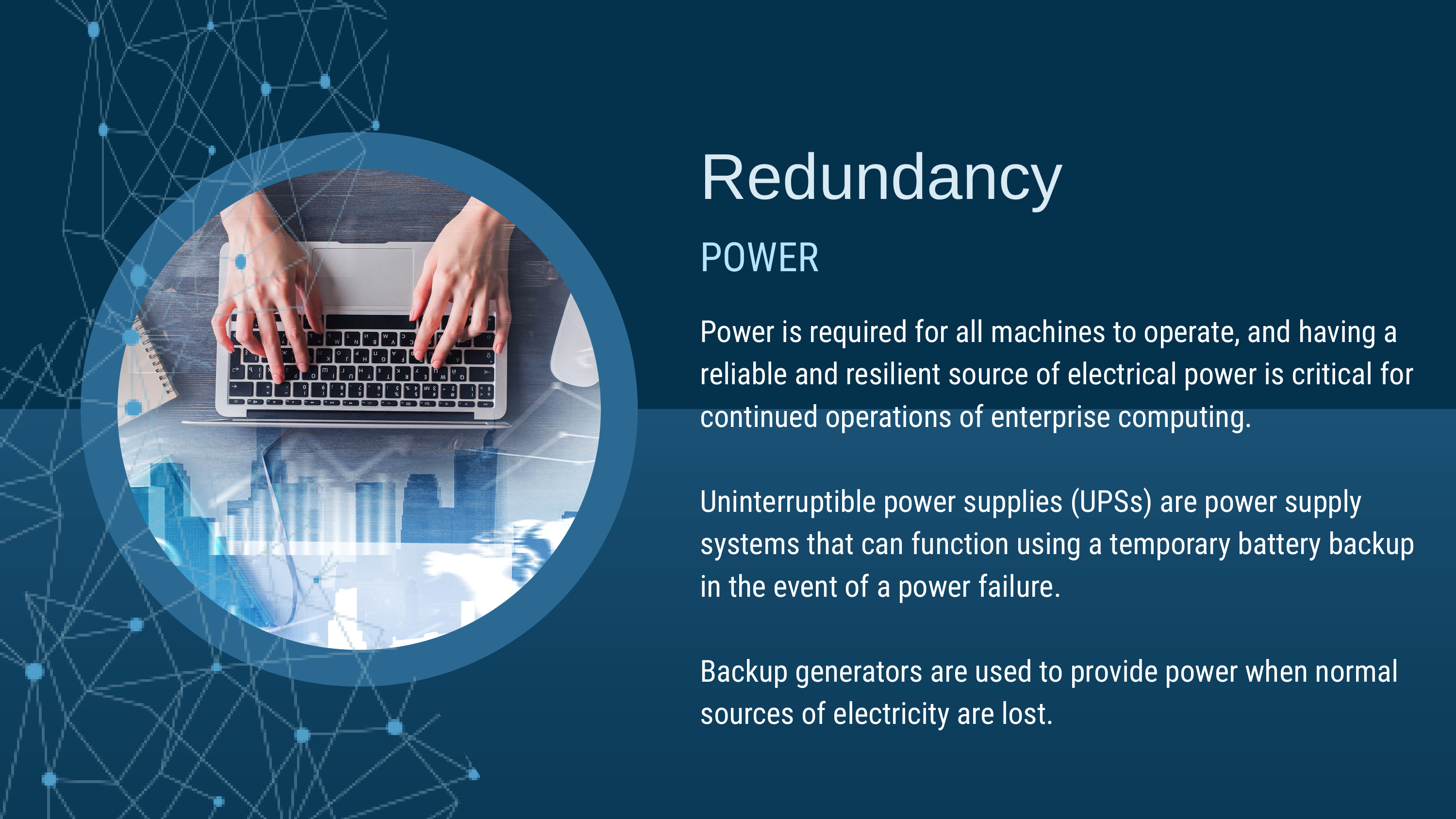

Redundancy

POWER
Power is required for all machines to operate, and having a reliable and resilient source of electrical power is critical for continued operations of enterprise computing.

Uninterruptible power supplies (UPSs) are power supply systems that can function using a temporary battery backup in the event of a power failure.

Backup generators are used to provide power when normal sources of electricity are lost.